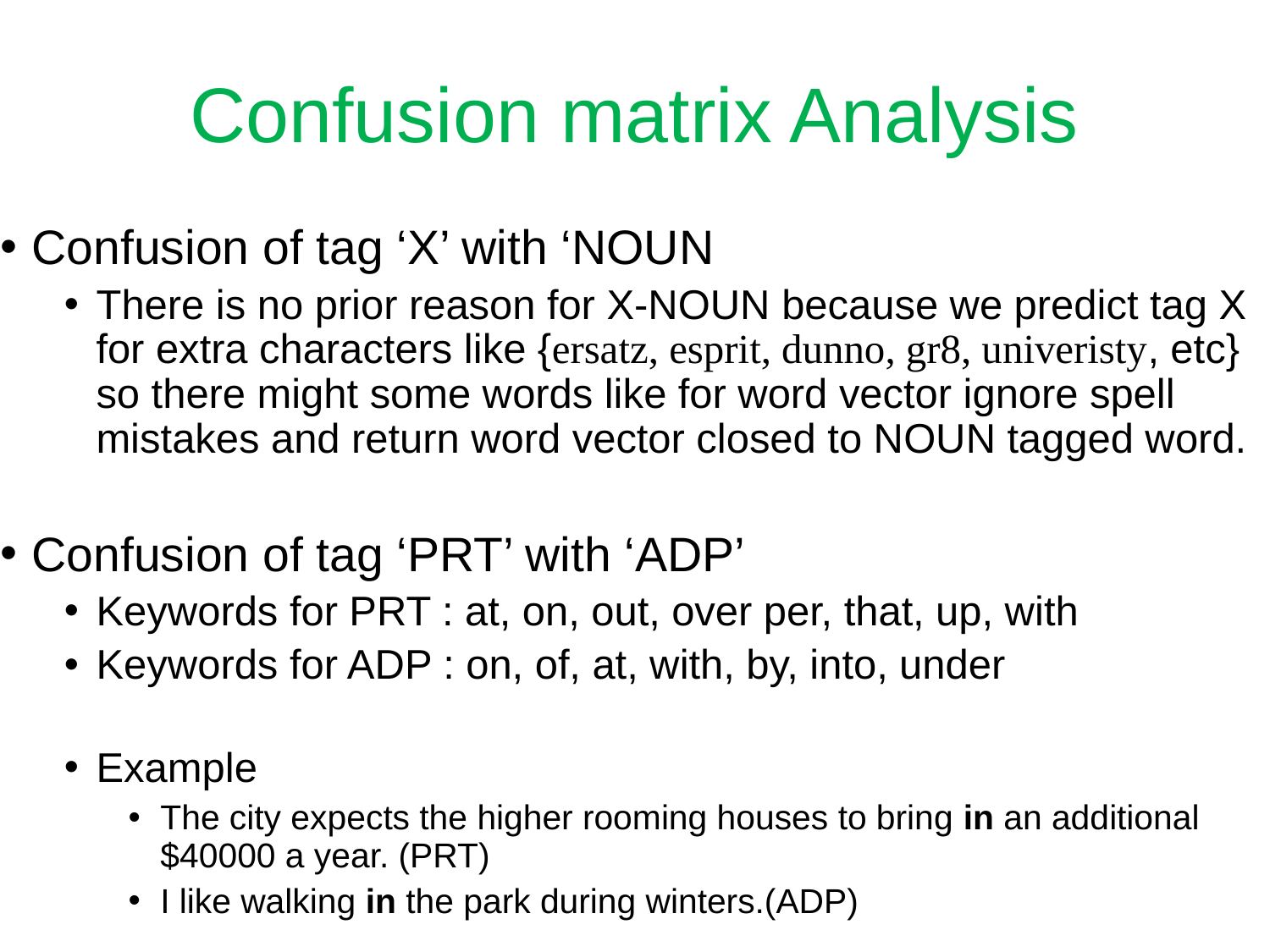

Confusion matrix Analysis
Confusion of tag ‘X’ with ‘NOUN
There is no prior reason for X-NOUN because we predict tag X for extra characters like {ersatz, esprit, dunno, gr8, univeristy, etc} so there might some words like for word vector ignore spell mistakes and return word vector closed to NOUN tagged word.

Confusion of tag ‘PRT’ with ‘ADP’
Keywords for PRT : at, on, out, over per, that, up, with
Keywords for ADP : on, of, at, with, by, into, under

Example
The city expects the higher rooming houses to bring in an additional $40000 a year. (PRT)
I like walking in the park during winters.(ADP)